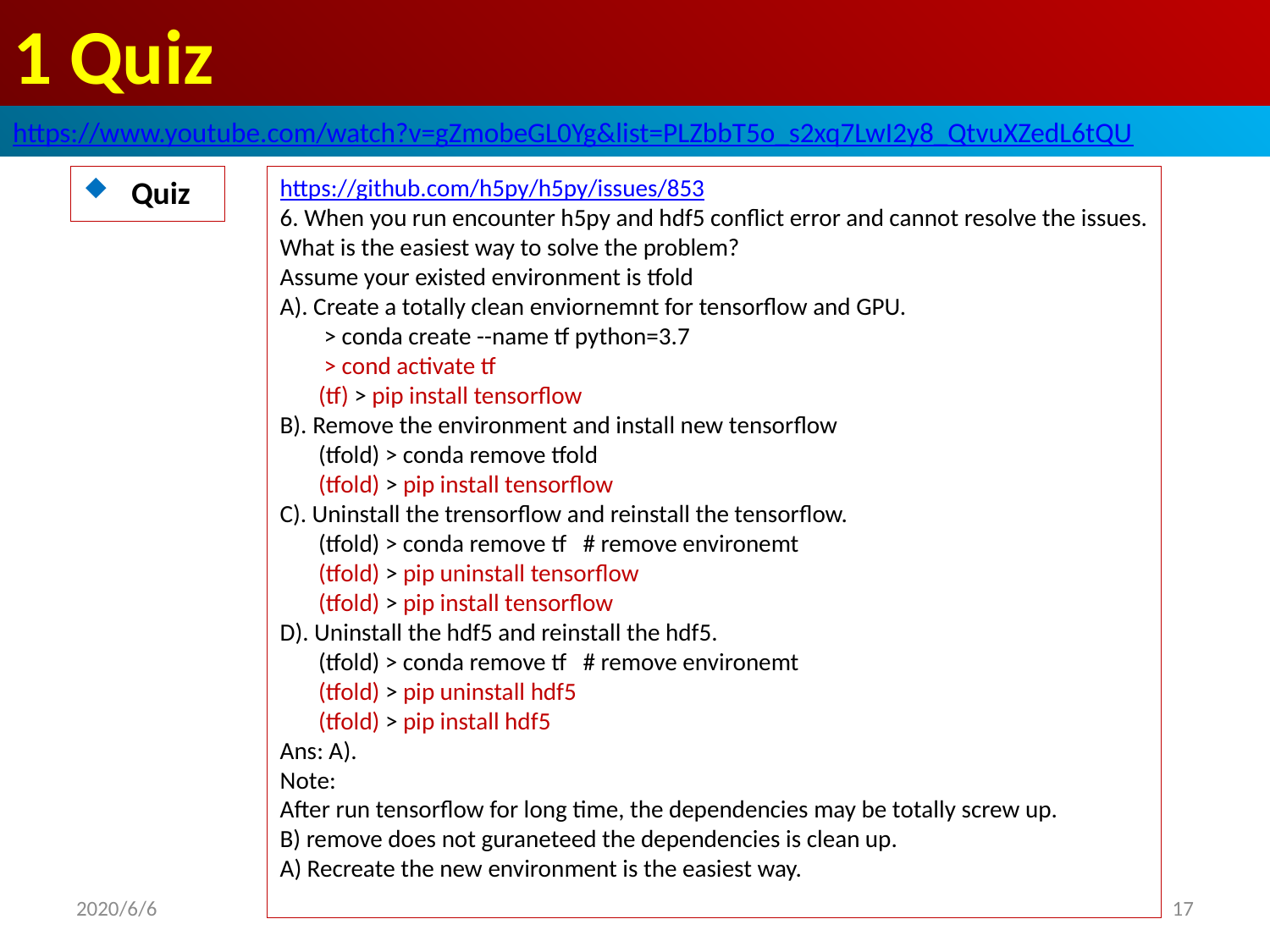

# 1 Quiz
https://www.youtube.com/watch?v=gZmobeGL0Yg&list=PLZbbT5o_s2xq7LwI2y8_QtvuXZedL6tQU
Quiz
https://github.com/h5py/h5py/issues/853
6. When you run encounter h5py and hdf5 conflict error and cannot resolve the issues.
What is the easiest way to solve the problem?
Assume your existed environment is tfold
A). Create a totally clean enviornemnt for tensorflow and GPU.
        > conda create --name tf python=3.7
        > cond activate tf
       (tf) > pip install tensorflow
B). Remove the environment and install new tensorflow
       (tfold) > conda remove tfold
       (tfold) > pip install tensorflow
C). Uninstall the trensorflow and reinstall the tensorflow.
       (tfold) > conda remove tf   # remove environemt
       (tfold) > pip uninstall tensorflow
       (tfold) > pip install tensorflow
D). Uninstall the hdf5 and reinstall the hdf5.
       (tfold) > conda remove tf   # remove environemt
       (tfold) > pip uninstall hdf5
       (tfold) > pip install hdf5
Ans: A).
Note:
After run tensorflow for long time, the dependencies may be totally screw up.
B) remove does not guraneteed the dependencies is clean up.
A) Recreate the new environment is the easiest way.

2020/6/6
17